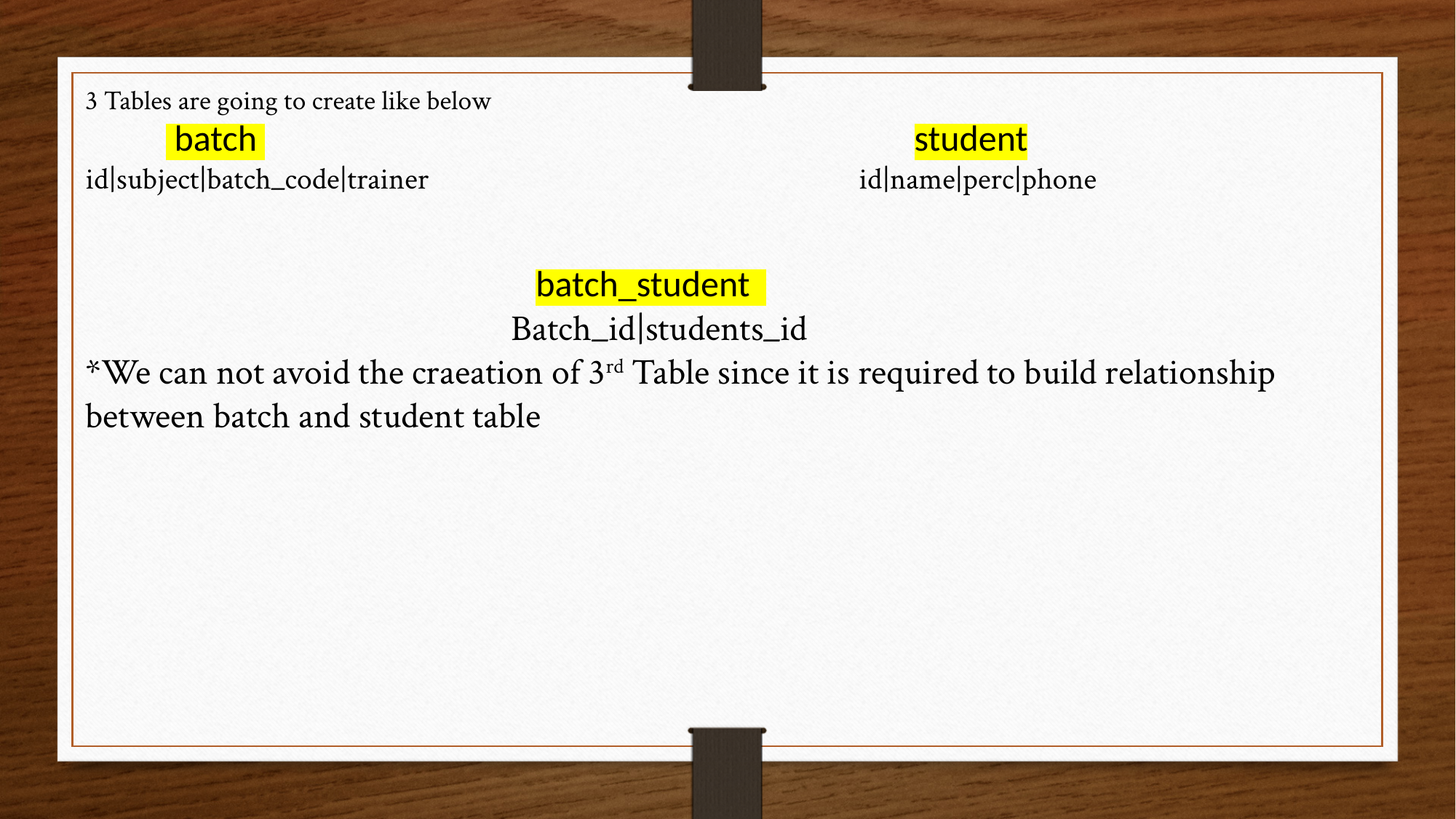

3 Tables are going to create like below
              batch                                                                                                          student
id|subject|batch_code|trainer                                                                id|name|perc|phone

                                                       batch_student
                                                    Batch_id|students_id
*We can not avoid the craeation of 3rd Table since it is required to build relationship between batch and student table